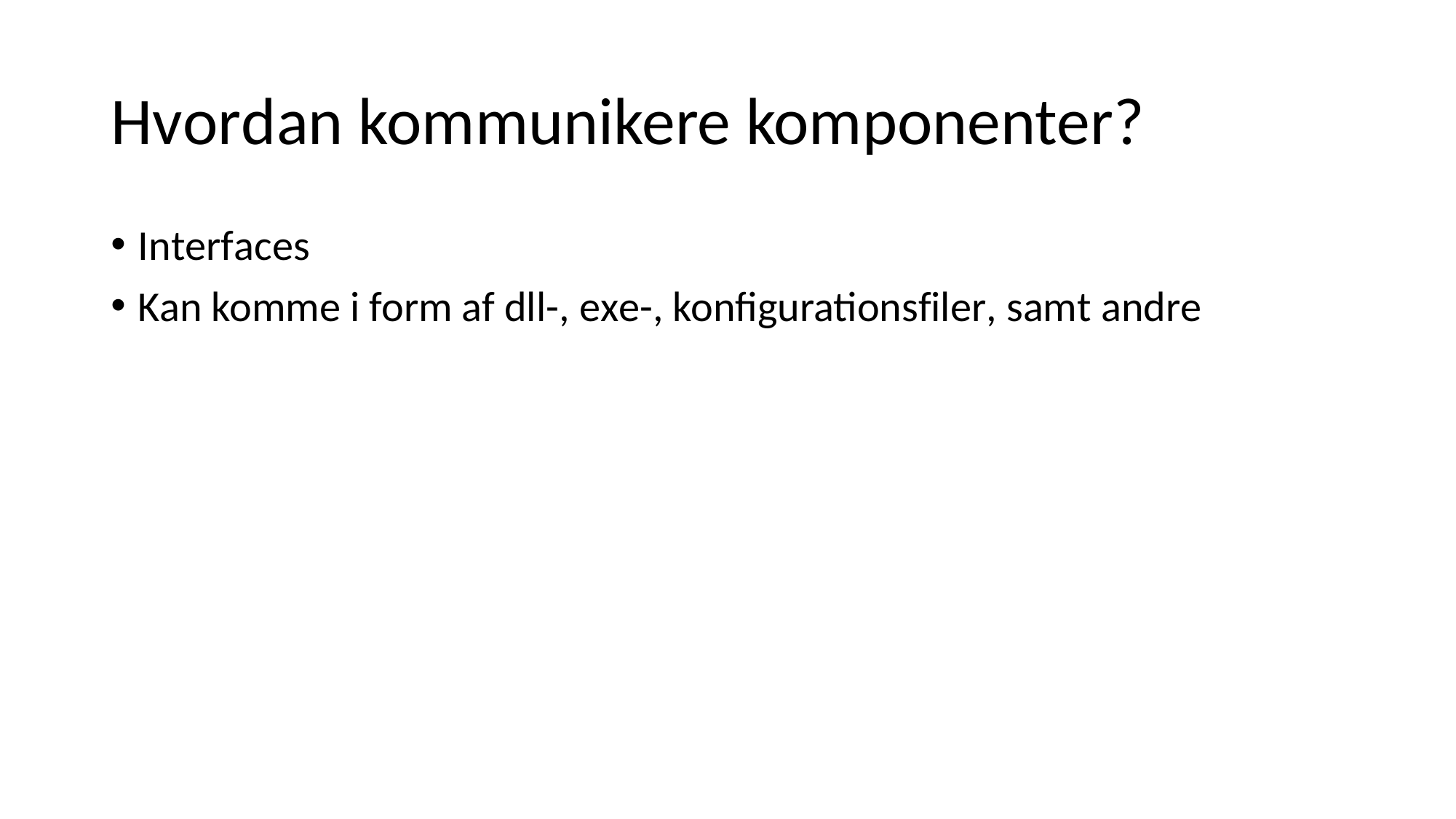

# Hvordan kommunikere komponenter?
Interfaces
Kan komme i form af dll-, exe-, konfigurationsfiler, samt andre